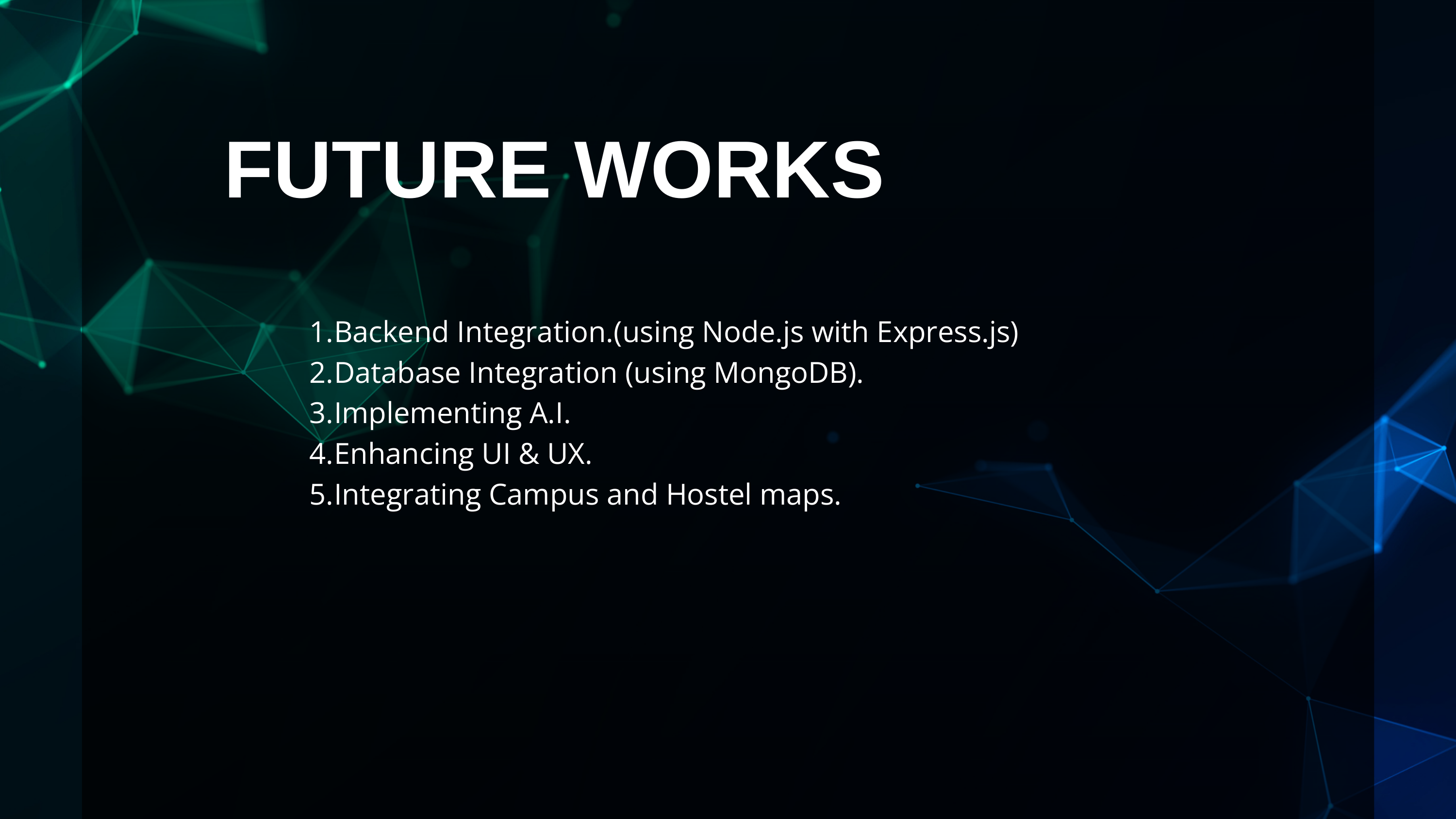

FUTURE WORKS

Backend Integration.(using Node.js with Express.js)
Database Integration (using MongoDB).
Implementing A.I.
Enhancing UI & UX.
Integrating Campus and Hostel maps.